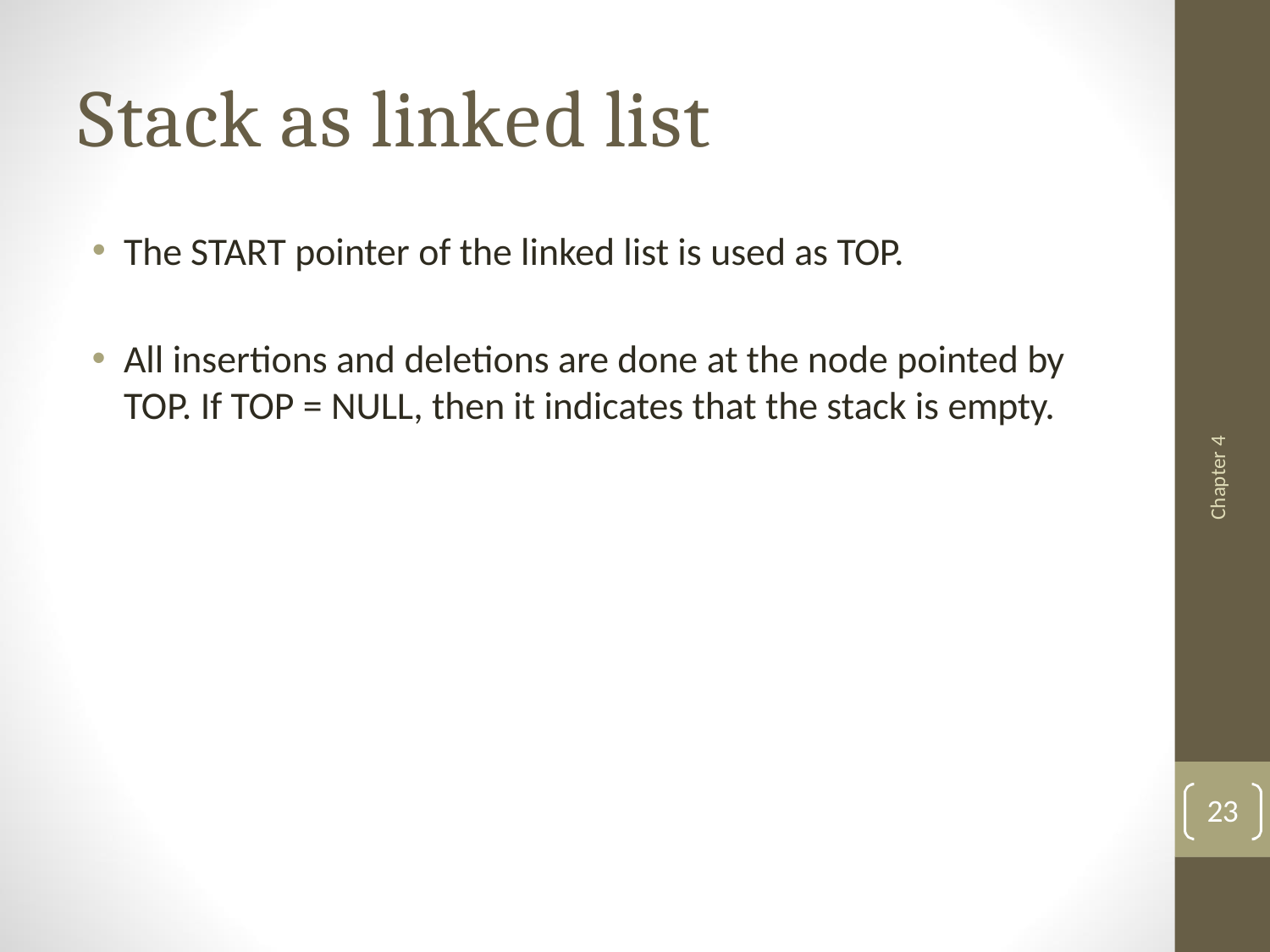

# Stack as linked list
The START pointer of the linked list is used as TOP.

All insertions and deletions are done at the node pointed by TOP. If TOP = NULL, then it indicates that the stack is empty.
Chapter 4

23